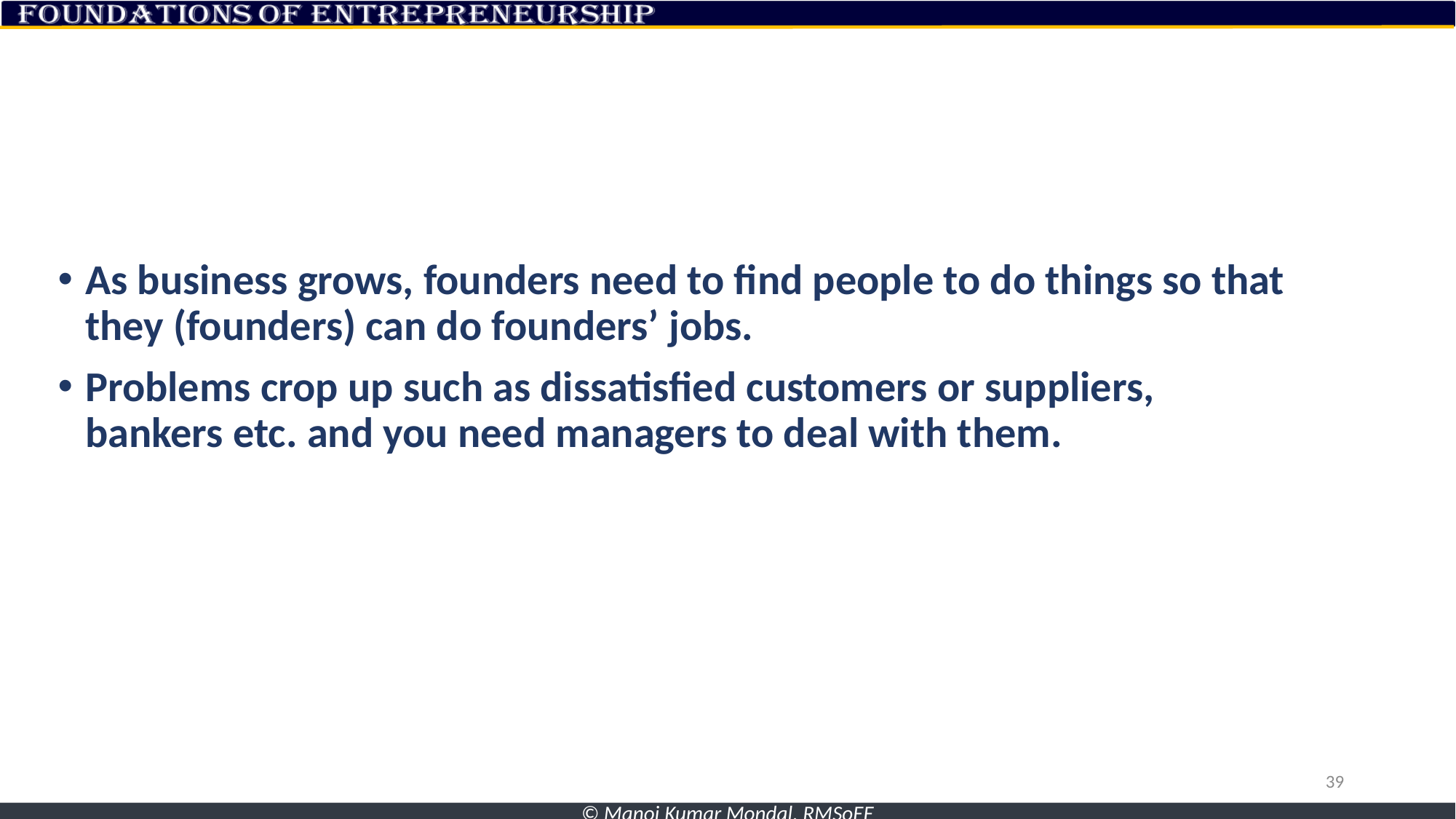

As business grows, founders need to find people to do things so that they (founders) can do founders’ jobs.
Problems crop up such as dissatisfied customers or suppliers, bankers etc. and you need managers to deal with them.
39